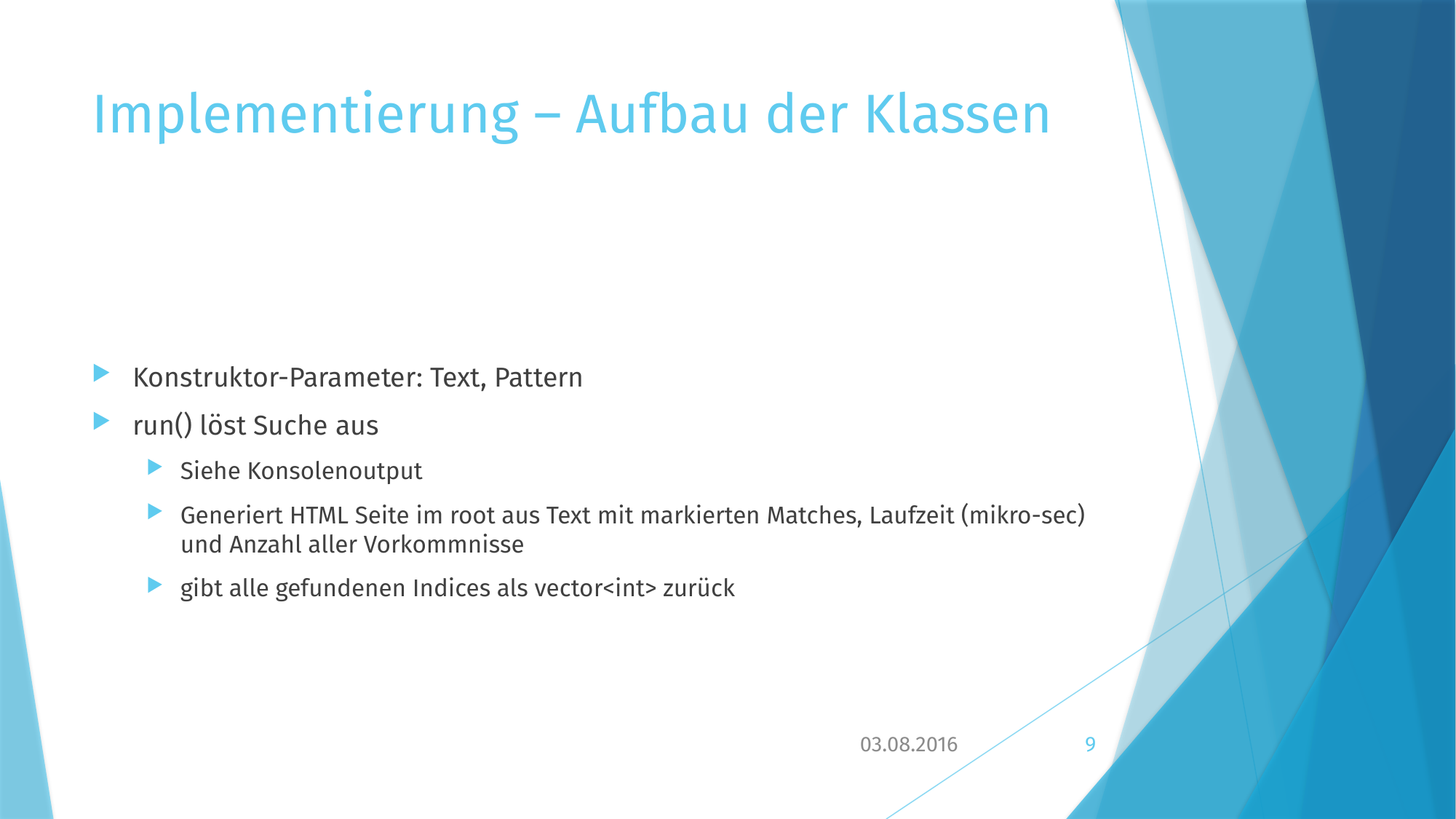

# Implementierung – Aufbau der Klassen

Konstruktor-Parameter: Text, Pattern
run() löst Suche aus
Siehe Konsolenoutput
Generiert HTML Seite im root aus Text mit markierten Matches, Laufzeit (mikro-sec) und Anzahl aller Vorkommnisse
gibt alle gefundenen Indices als vector<int> zurück

03.08.2016
9